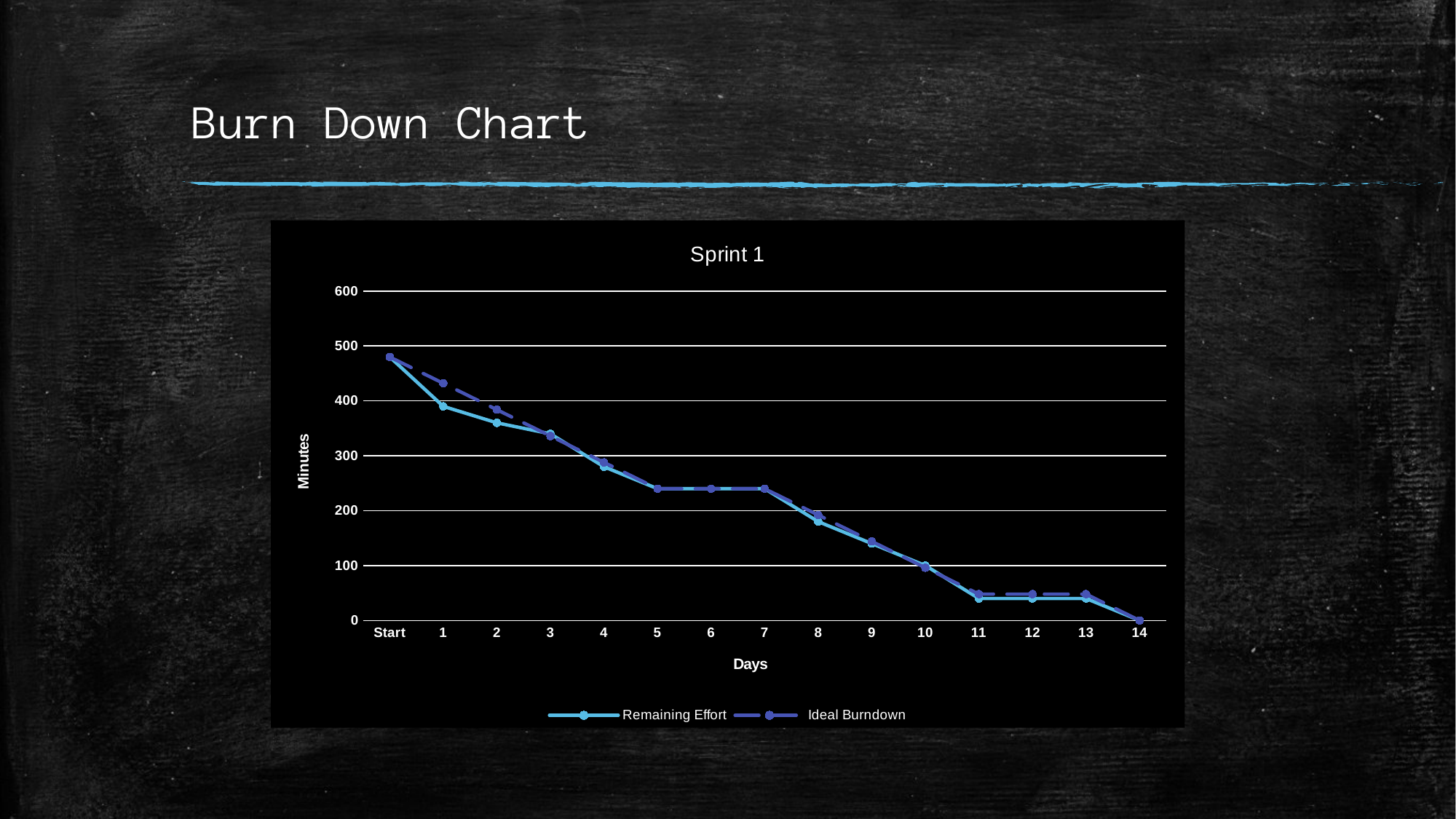

# Burn Down Chart

### Chart: Sprint 1

| Category | Remaining Effort | Ideal Burndown |
|---|---|---|
| Start | 480.0 | 480.0 |
| 1 | 390.0 | 432.0 |
| 2 | 360.0 | 384.0 |
| 3 | 340.0 | 336.0 |
| 4 | 280.0 | 288.0 |
| 5 | 240.0 | 240.0 |
| 6 | 240.0 | 240.0 |
| 7 | 240.0 | 240.0 |
| 8 | 180.0 | 192.0 |
| 9 | 140.0 | 144.0 |
| 10 | 100.0 | 96.0 |
| 11 | 40.0 | 48.0 |
| 12 | 40.0 | 48.0 |
| 13 | 40.0 | 48.0 |
| 14 | 0.0 | 0.0 |